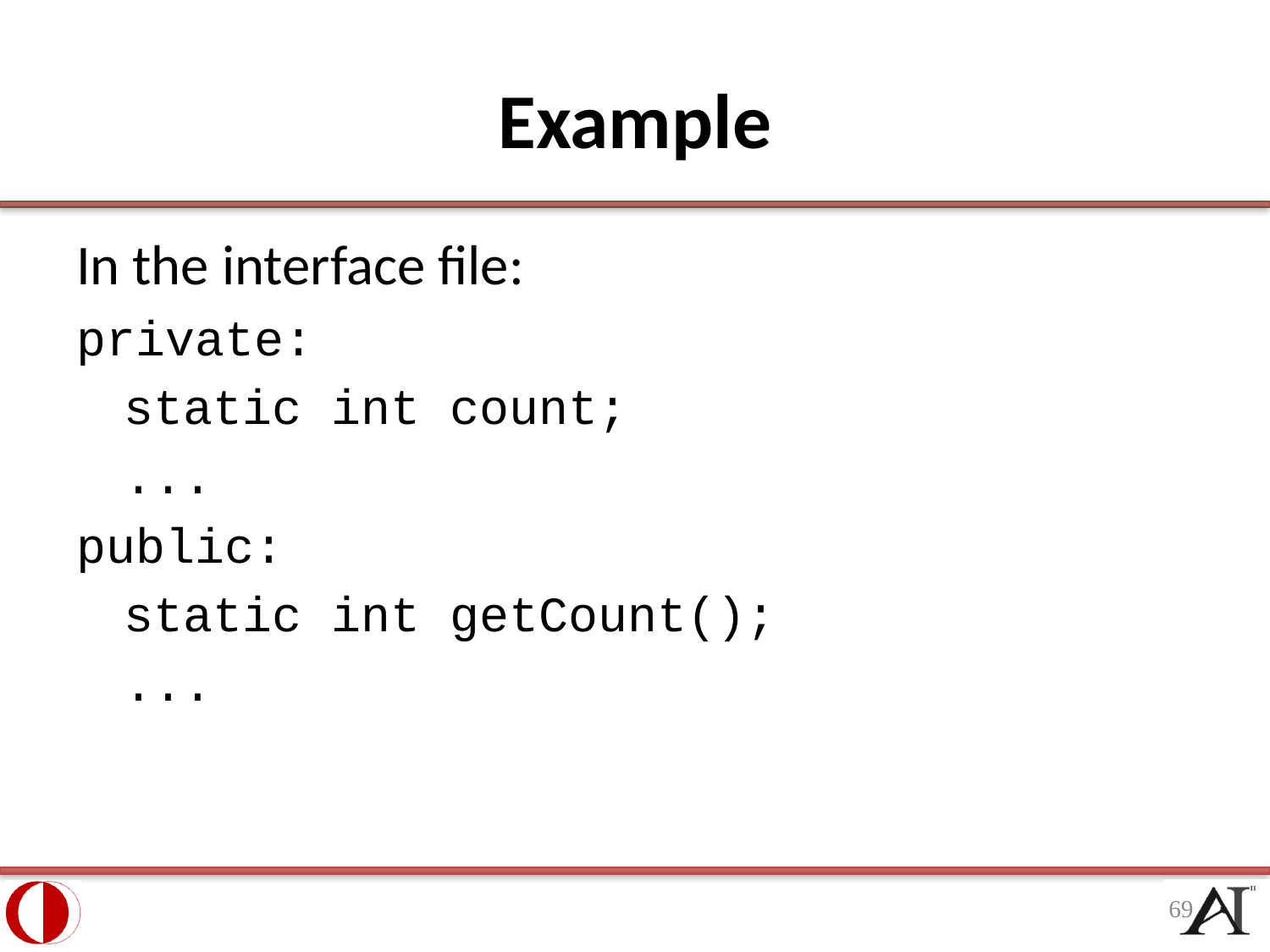

# Example
In the interface file:
private:
	static int count;
	...
public:
	static int getCount();
	...
69